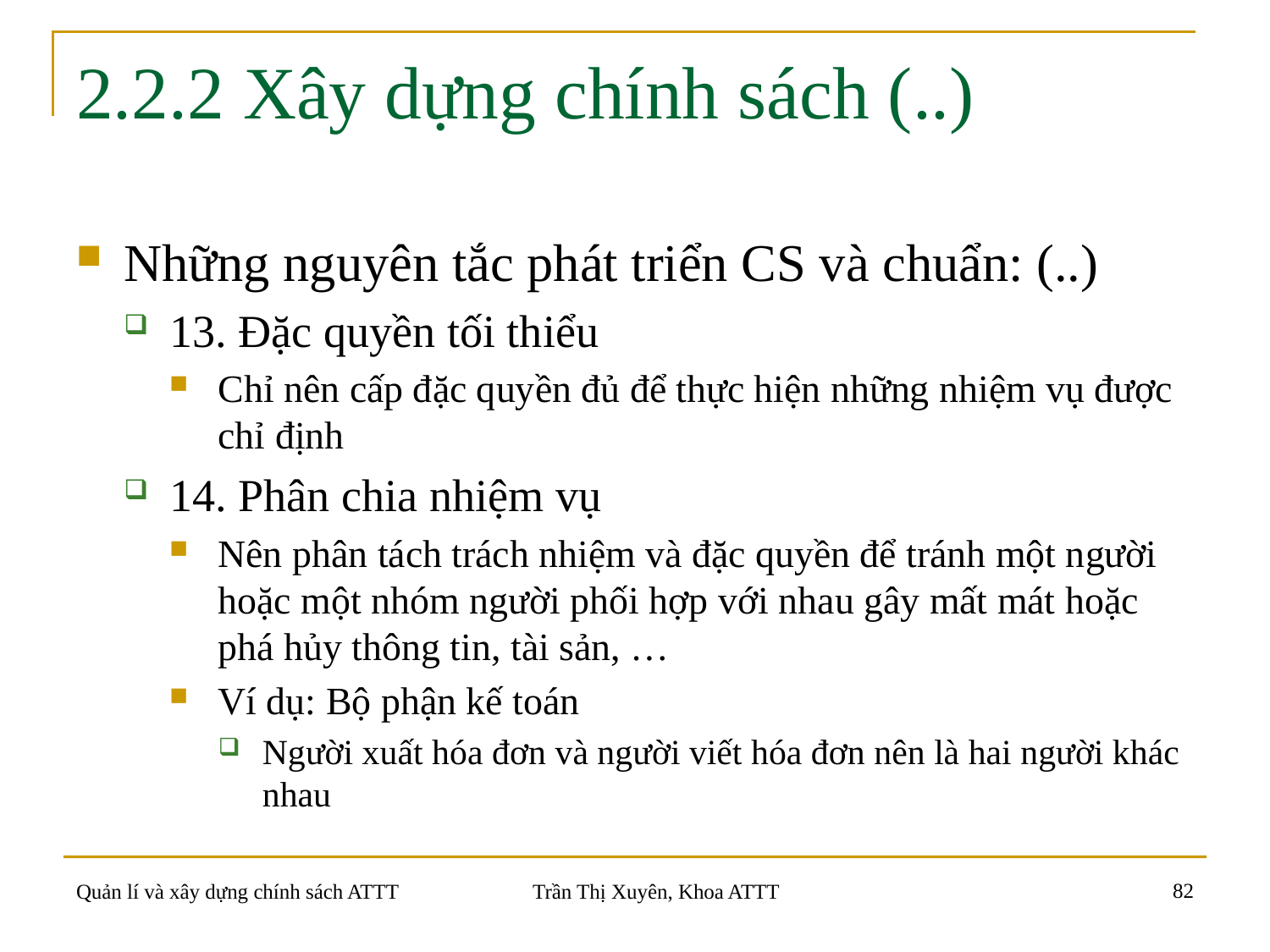

# 2.2.2 Xây dựng chính sách (..)
Những nguyên tắc phát triển CS và chuẩn: (..)
13. Đặc quyền tối thiểu
Chỉ nên cấp đặc quyền đủ để thực hiện những nhiệm vụ được chỉ định
14. Phân chia nhiệm vụ
Nên phân tách trách nhiệm và đặc quyền để tránh một người hoặc một nhóm người phối hợp với nhau gây mất mát hoặc phá hủy thông tin, tài sản, …
Ví dụ: Bộ phận kế toán
Người xuất hóa đơn và người viết hóa đơn nên là hai người khác nhau
82
Quản lí và xây dựng chính sách ATTT
Trần Thị Xuyên, Khoa ATTT